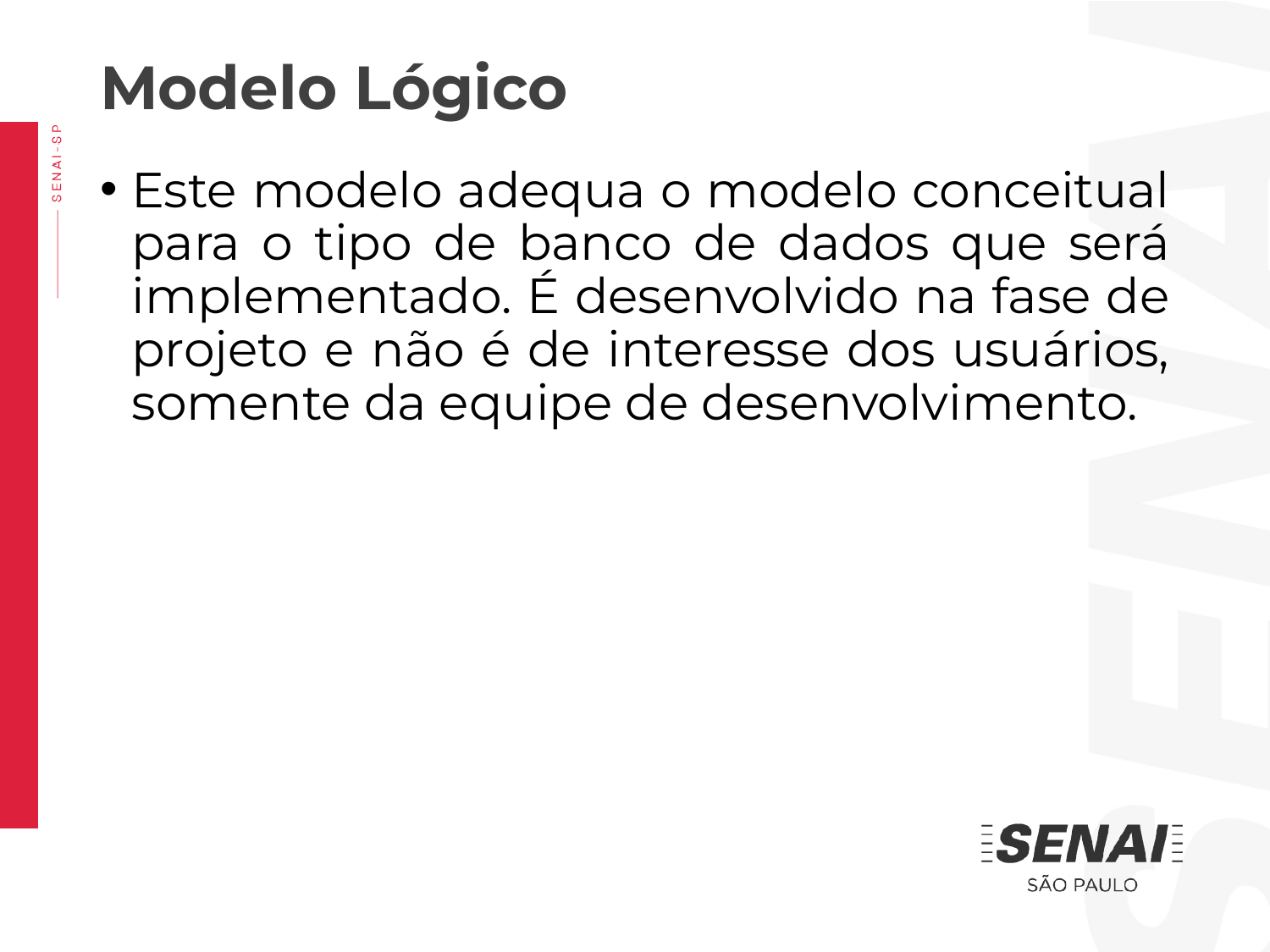

Modelo Lógico
Este modelo adequa o modelo conceitual para o tipo de banco de dados que será implementado. É desenvolvido na fase de projeto e não é de interesse dos usuários, somente da equipe de desenvolvimento.